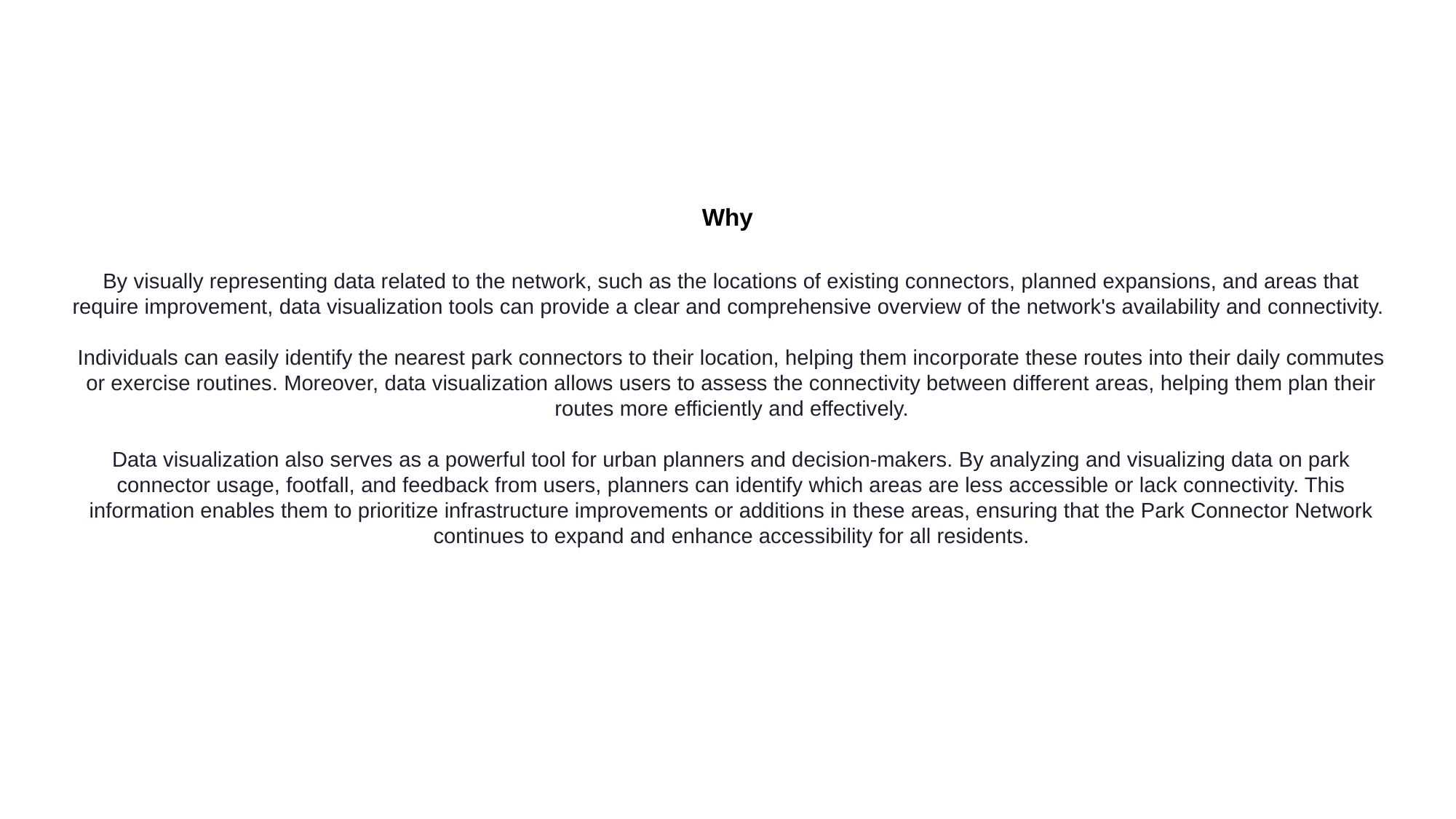

Park Connector is meant to enhance the vibrancy of the nature and the city within Singapore. The initial idea to connect nature helps to provide people for biodeiversity in their daily activities. However, understanding the park connector network is not that easy to understand, as some of area has not been connected to this initative. With Data Vizualisation, we hope to support people to understand the accessibility for them to use park connector network as part of their daily lives and also helps planning to be more integrated and try to spot which area is lack access or less accessible for people in Singapore.
Why

By visually representing data related to the network, such as the locations of existing connectors, planned expansions, and areas that require improvement, data visualization tools can provide a clear and comprehensive overview of the network's availability and connectivity.

Individuals can easily identify the nearest park connectors to their location, helping them incorporate these routes into their daily commutes or exercise routines. Moreover, data visualization allows users to assess the connectivity between different areas, helping them plan their routes more efficiently and effectively.

Data visualization also serves as a powerful tool for urban planners and decision-makers. By analyzing and visualizing data on park connector usage, footfall, and feedback from users, planners can identify which areas are less accessible or lack connectivity. This information enables them to prioritize infrastructure improvements or additions in these areas, ensuring that the Park Connector Network continues to expand and enhance accessibility for all residents.